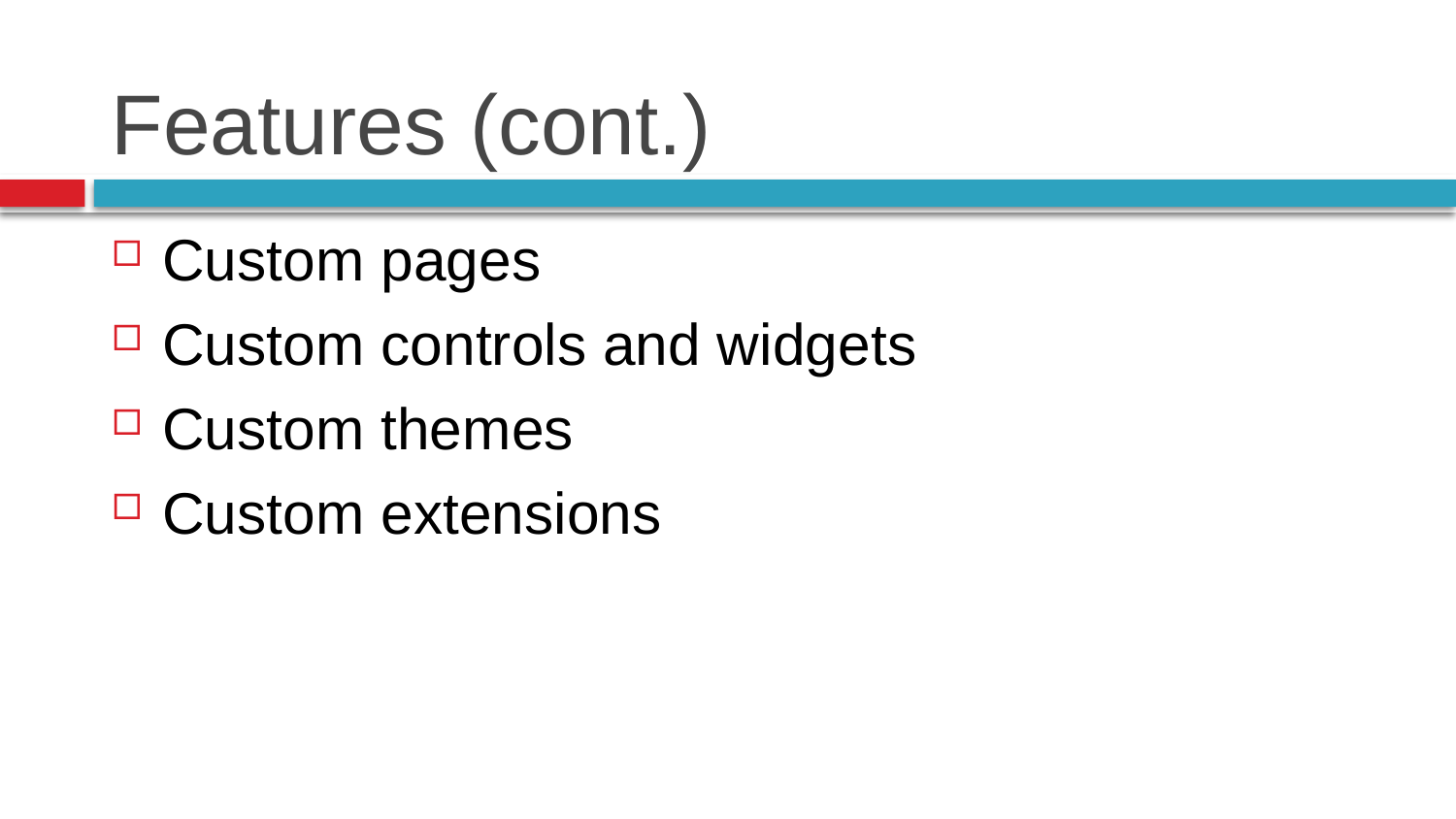

# Features (cont.)
Custom pages
Custom controls and widgets
Custom themes
Custom extensions